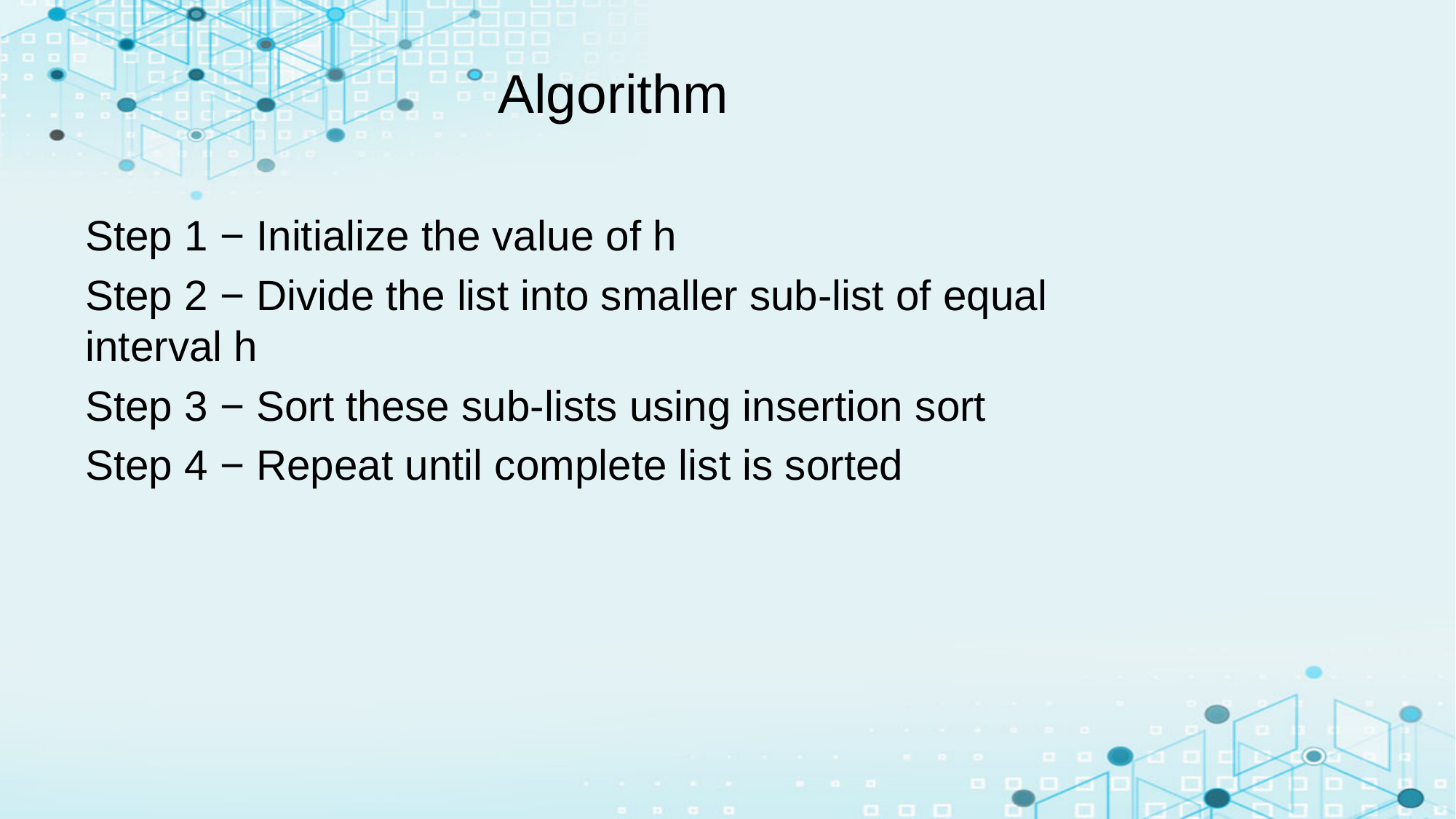

# Algorithm
Step 1 − Initialize the value of h
Step 2 − Divide the list into smaller sub-list of equal interval h
Step 3 − Sort these sub-lists using insertion sort
Step 4 − Repeat until complete list is sorted